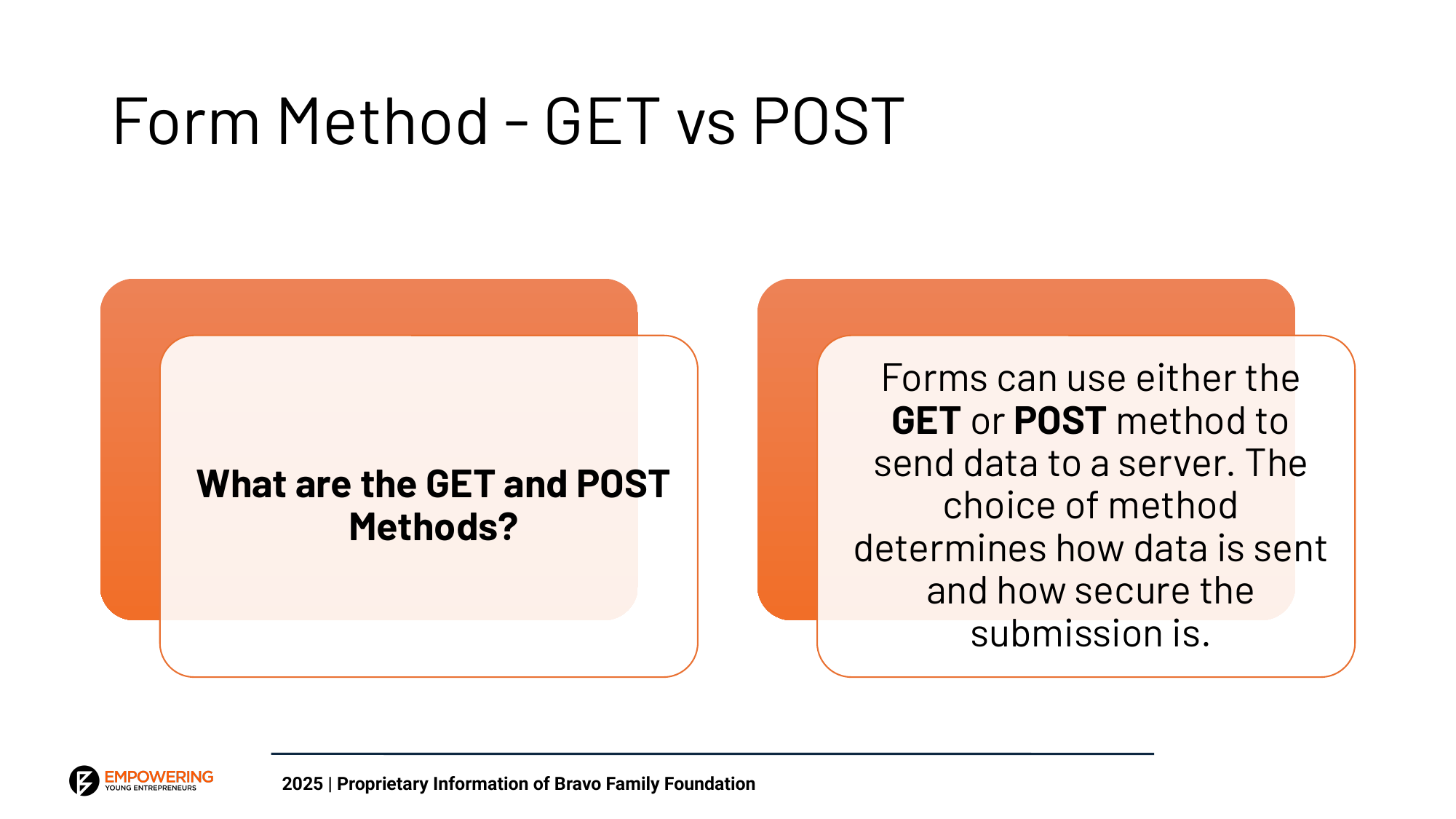

# Form Method - GET vs POST
What are the GET and POST Methods?
Forms can use either the GET or POST method to send data to a server. The choice of method determines how data is sent and how secure the submission is.